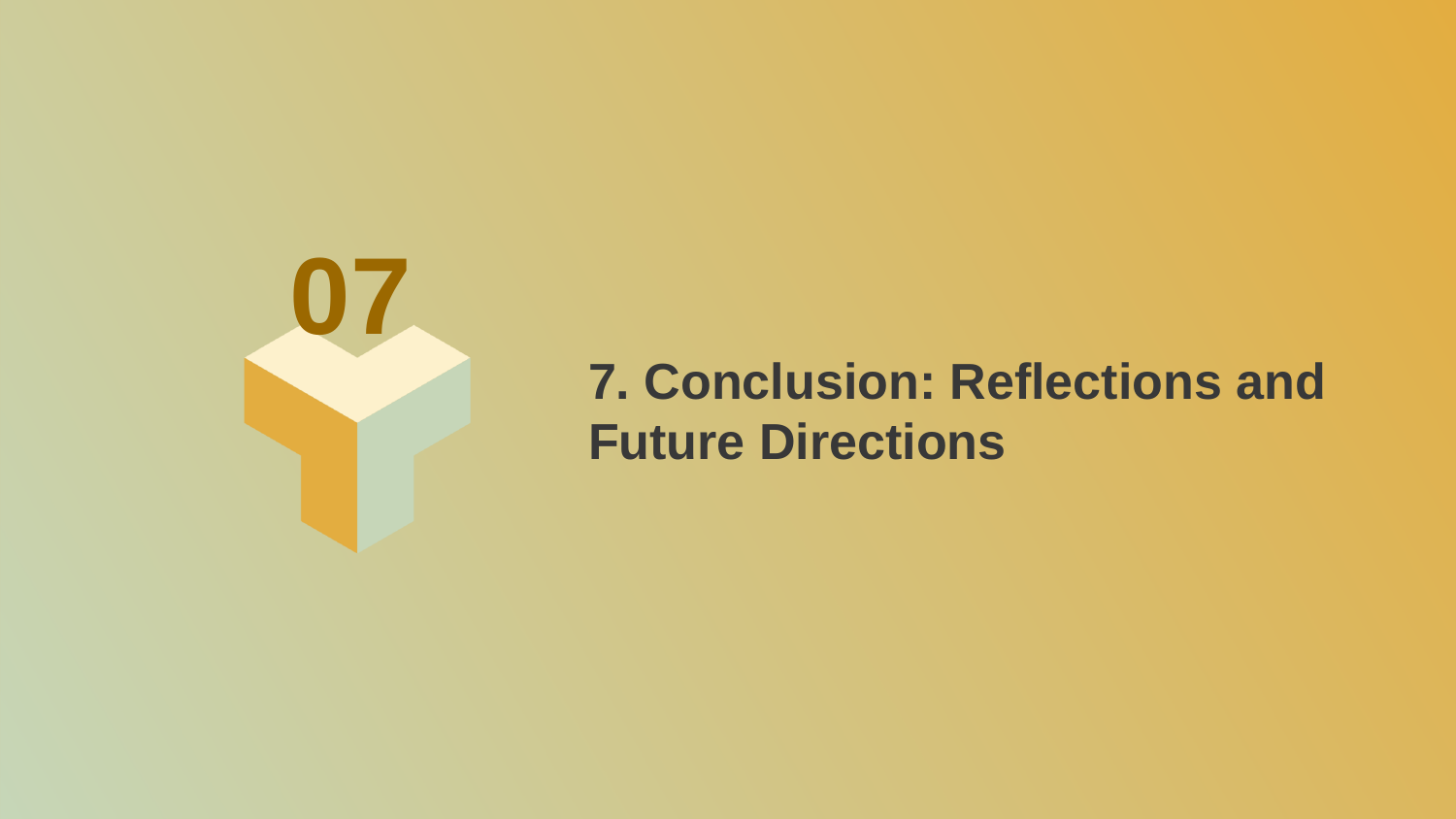

07
7. Conclusion: Reflections and Future Directions